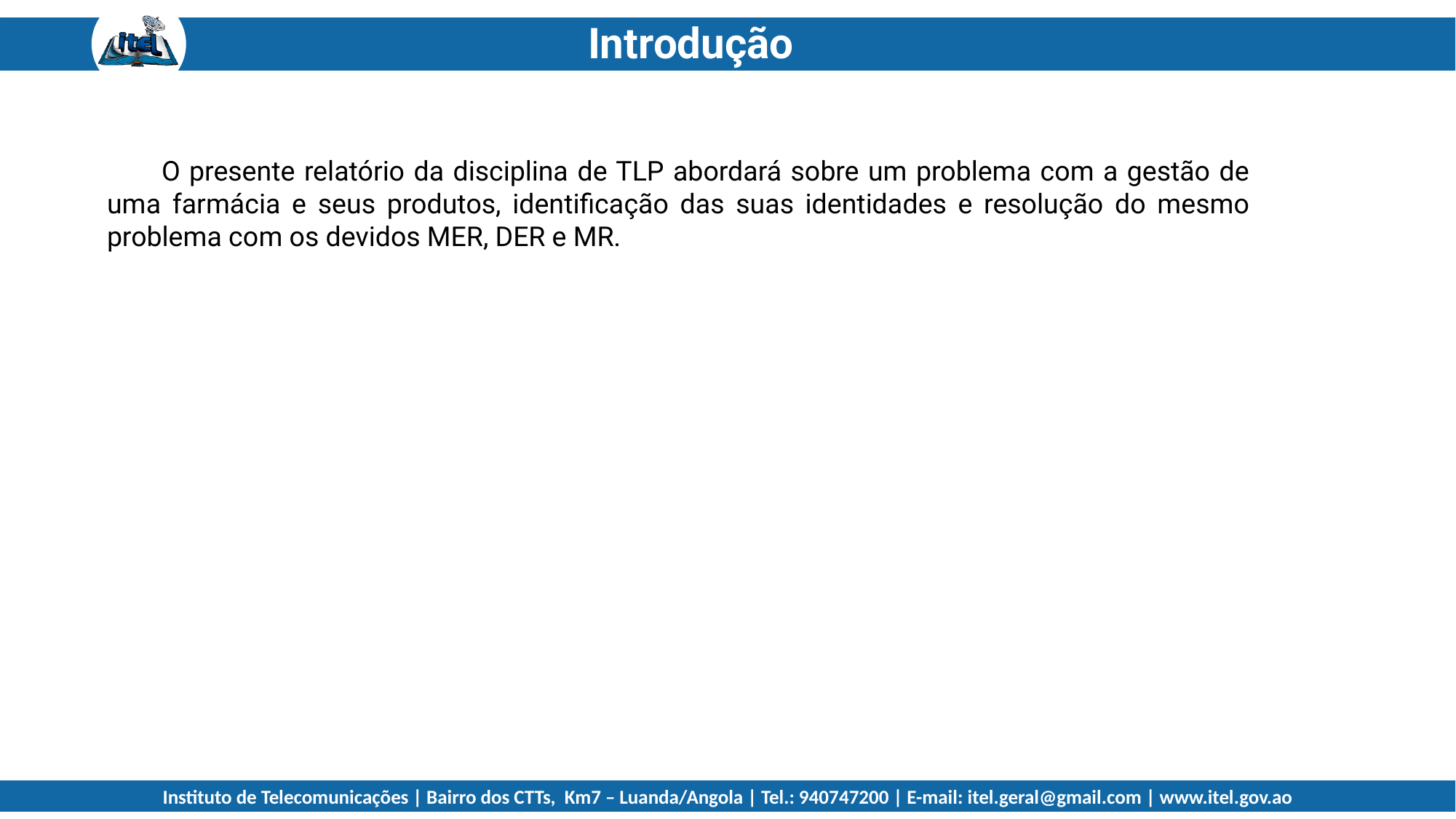

Introdução
O presente relatório da disciplina de TLP abordará sobre um problema com a gestão de uma farmácia e seus produtos, identificação das suas identidades e resolução do mesmo problema com os devidos MER, DER e MR.